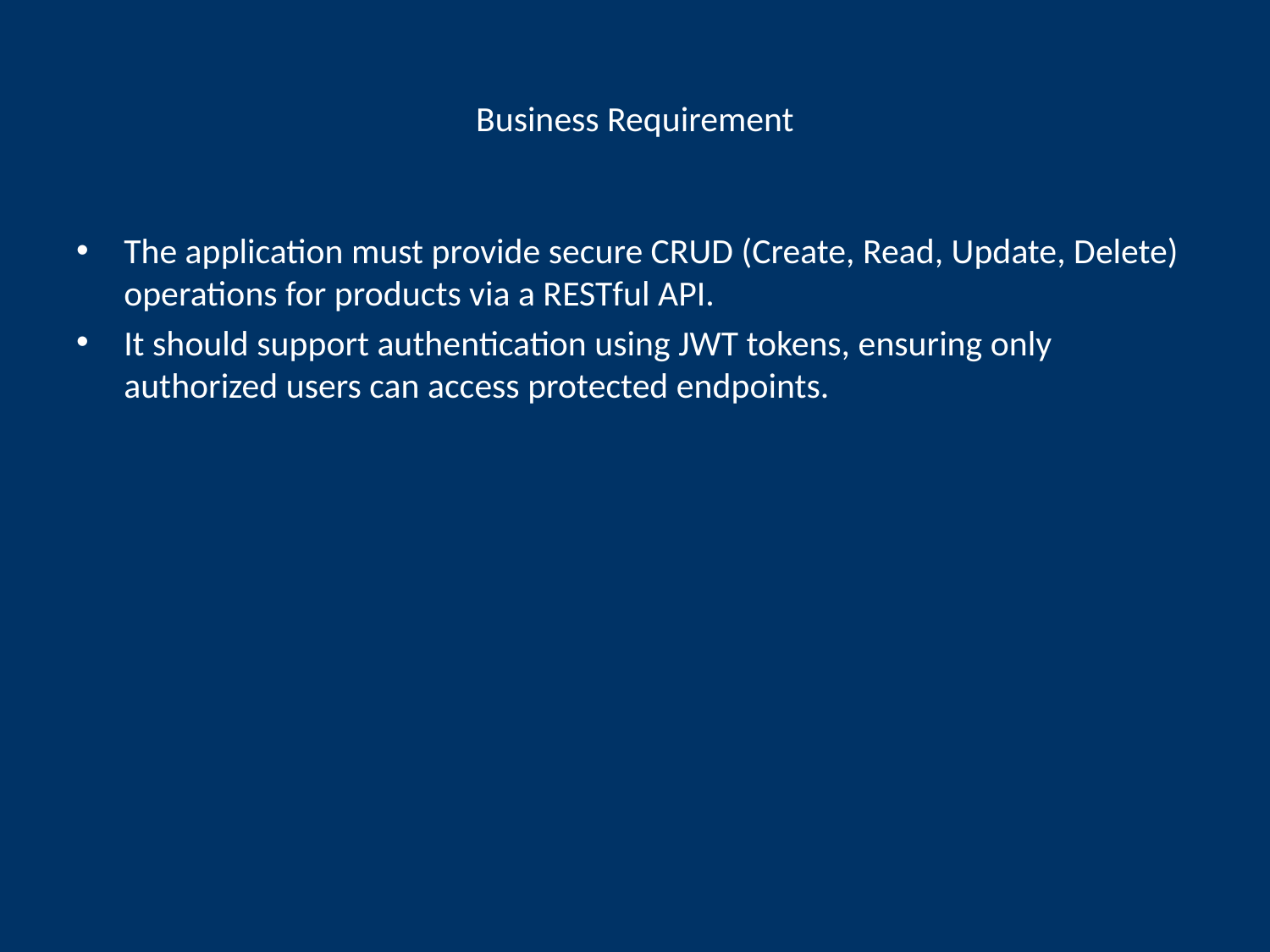

# Business Requirement
The application must provide secure CRUD (Create, Read, Update, Delete) operations for products via a RESTful API.
It should support authentication using JWT tokens, ensuring only authorized users can access protected endpoints.